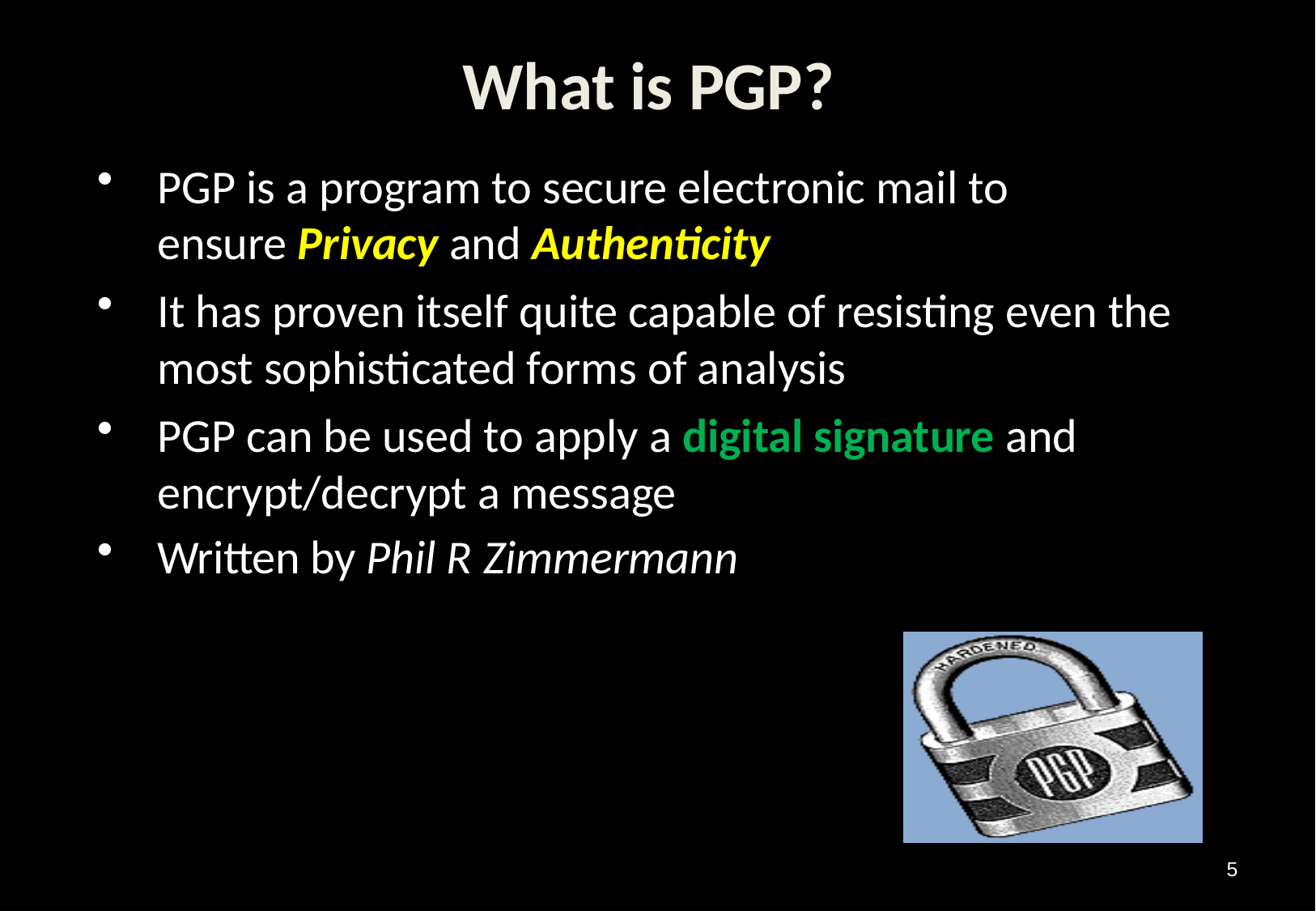

# What is PGP?
PGP is a program to secure electronic mail to  ensure Privacy and Authenticity
It has proven itself quite capable of resisting even the most sophisticated forms of analysis
PGP can be used to apply a digital signature and  encrypt/decrypt a message
Written by Phil R Zimmermann

5